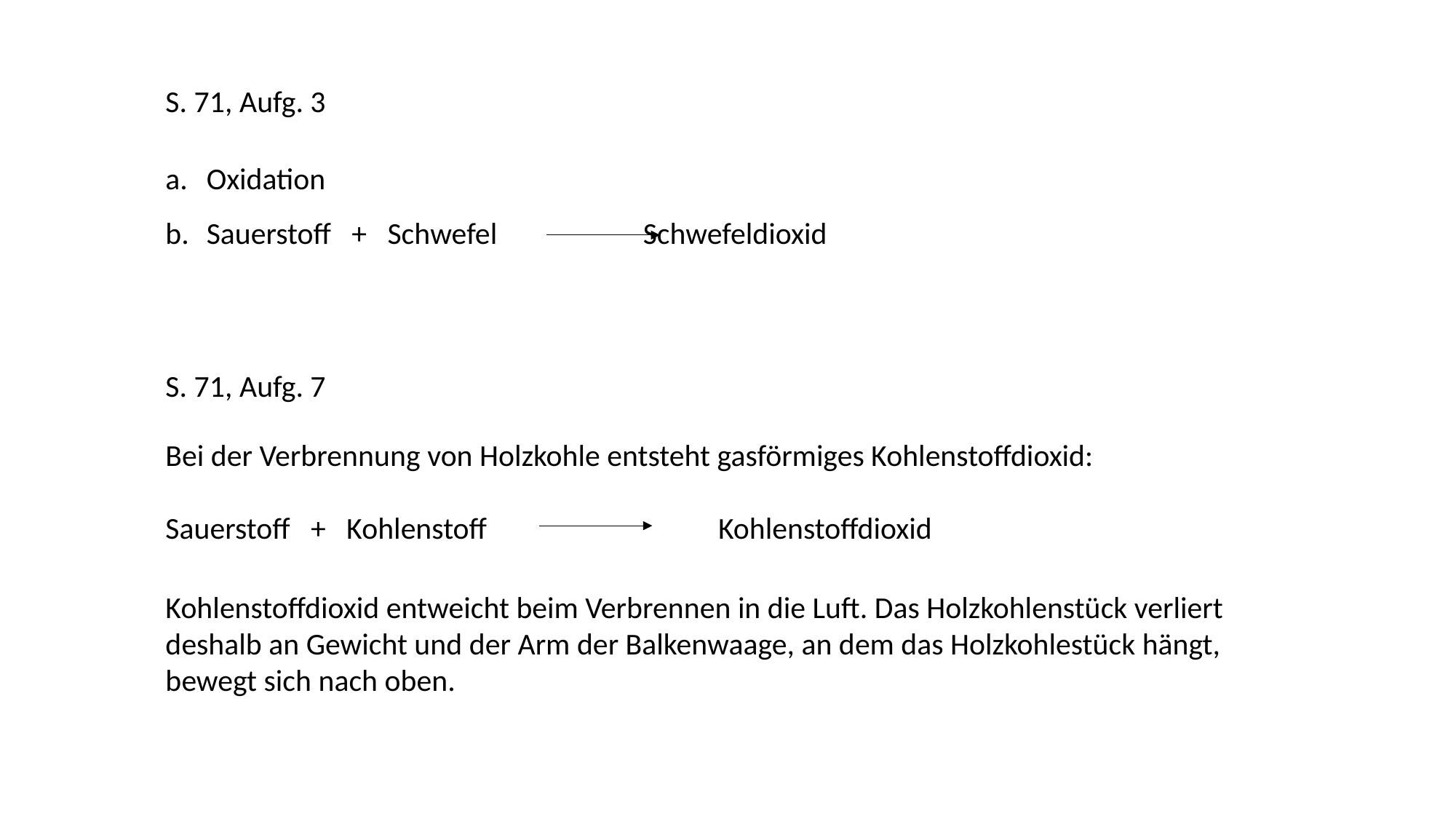

S. 71, Aufg. 3
Oxidation
Sauerstoff   +   Schwefel 		Schwefeldioxid
S. 71, Aufg. 7
Bei der Verbrennung von Holzkohle entsteht gasförmiges Kohlenstoffdioxid:

Sauerstoff   +   Kohlenstoff 		 Kohlenstoffdioxid
Kohlenstoffdioxid entweicht beim Verbrennen in die Luft. Das Holzkohlenstück verliert deshalb an Gewicht und der Arm der Balkenwaage, an dem das Holzkohlestück hängt, bewegt sich nach oben.